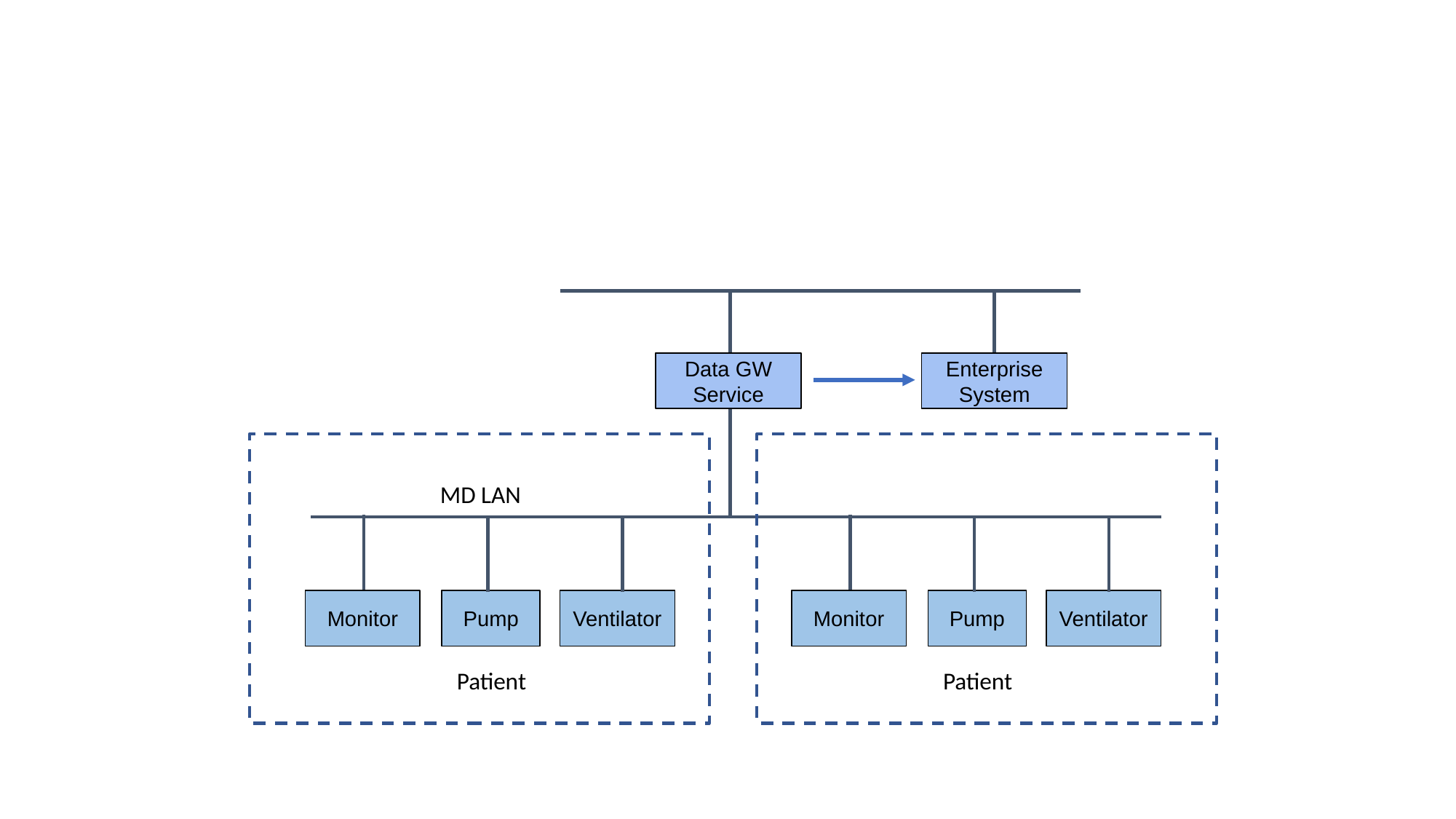

Data GW Service
Enterprise System

MD LAN
Monitor
Pump
Ventilator
Monitor
Pump
Ventilator
Patient
Patient